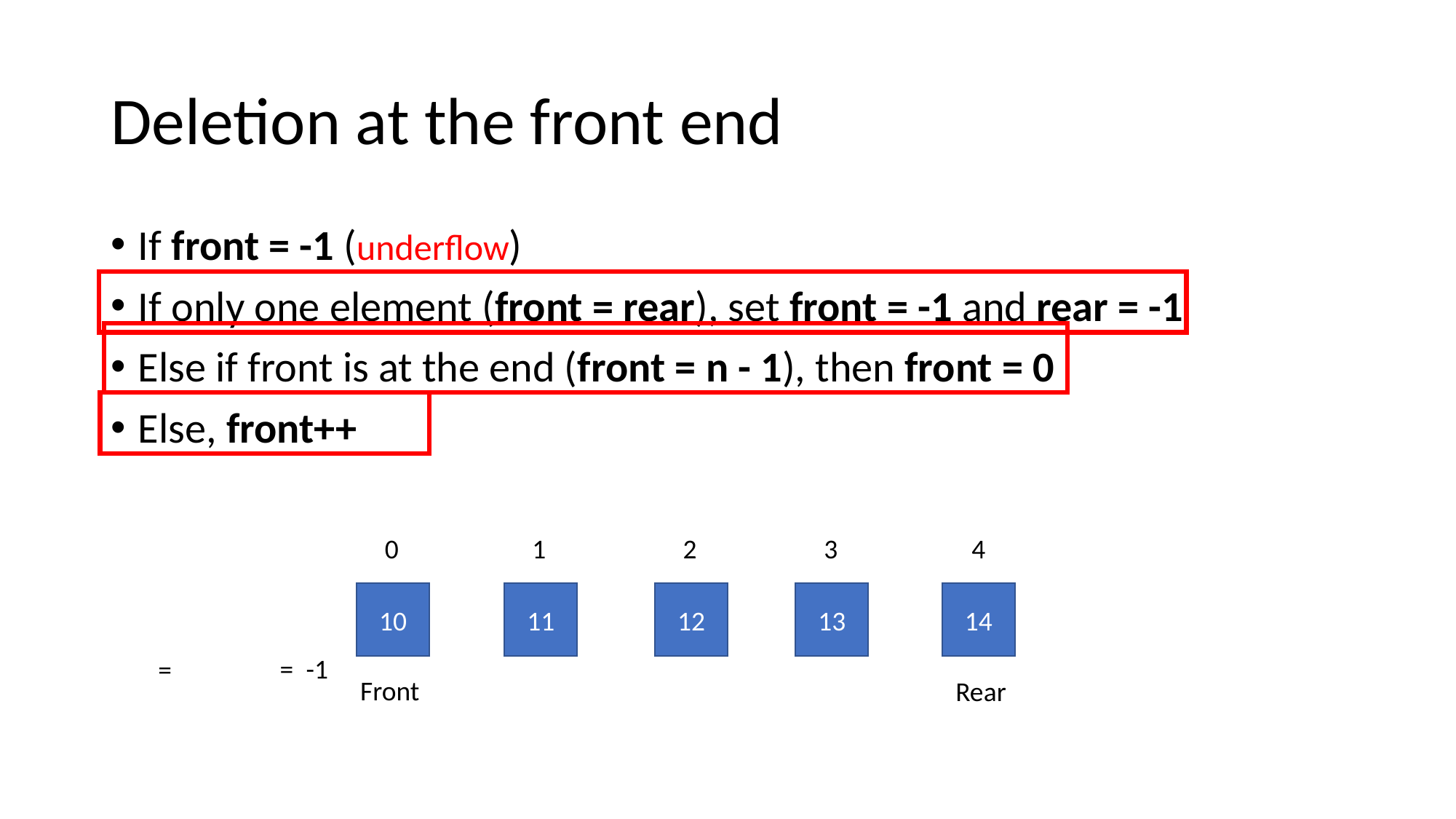

# Deletion at the front end
If front = -1 (underflow)
If only one element (front = rear), set front = -1 and rear = -1
Else if front is at the end (front = n - 1), then front = 0
Else, front++

1
2
3
0
4
10
11
12
13
14
=
-1
=
Front
Rear